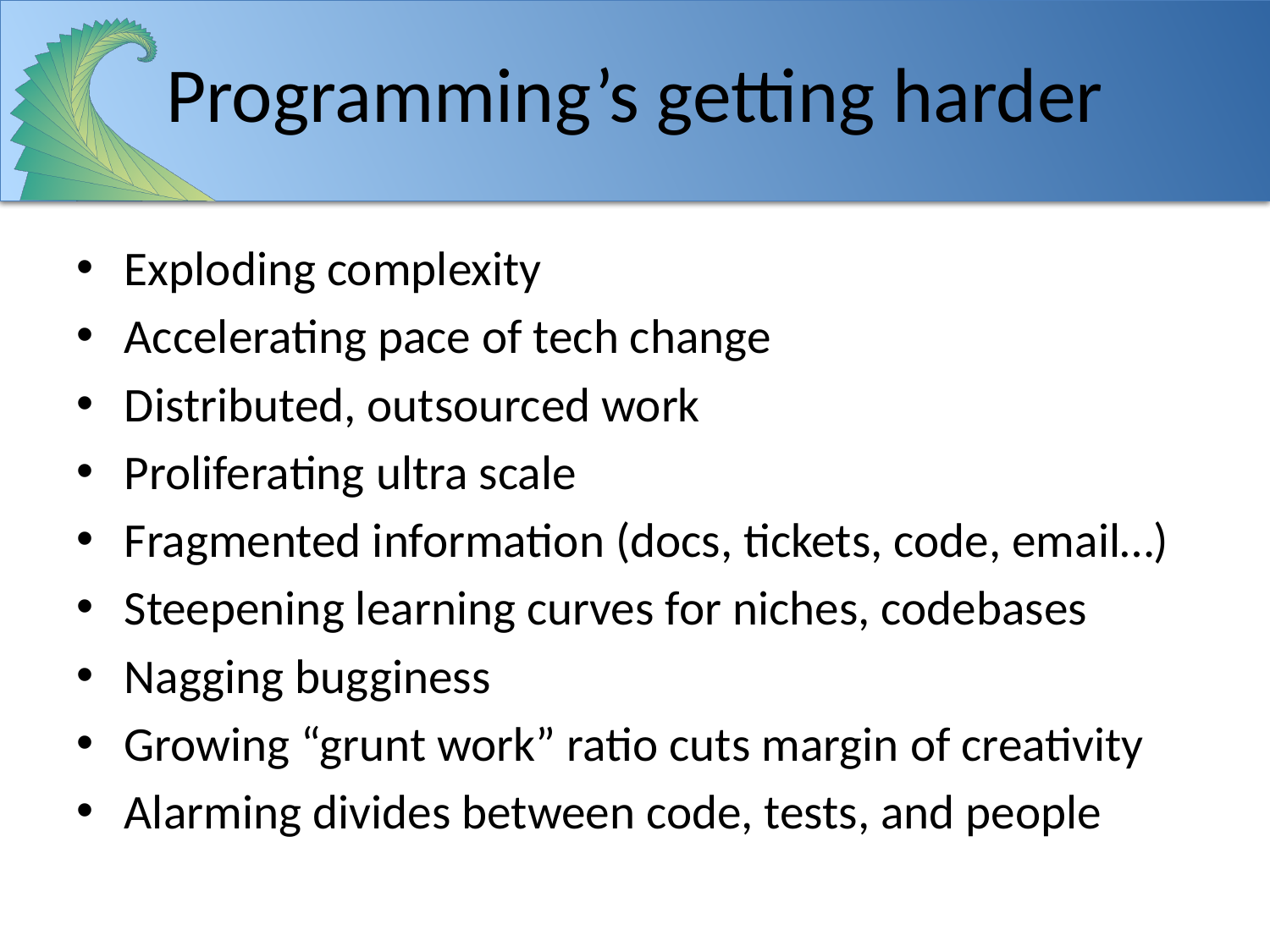

# Programming’s getting harder
Exploding complexity
Accelerating pace of tech change
Distributed, outsourced work
Proliferating ultra scale
Fragmented information (docs, tickets, code, email…)
Steepening learning curves for niches, codebases
Nagging bugginess
Growing “grunt work” ratio cuts margin of creativity
Alarming divides between code, tests, and people